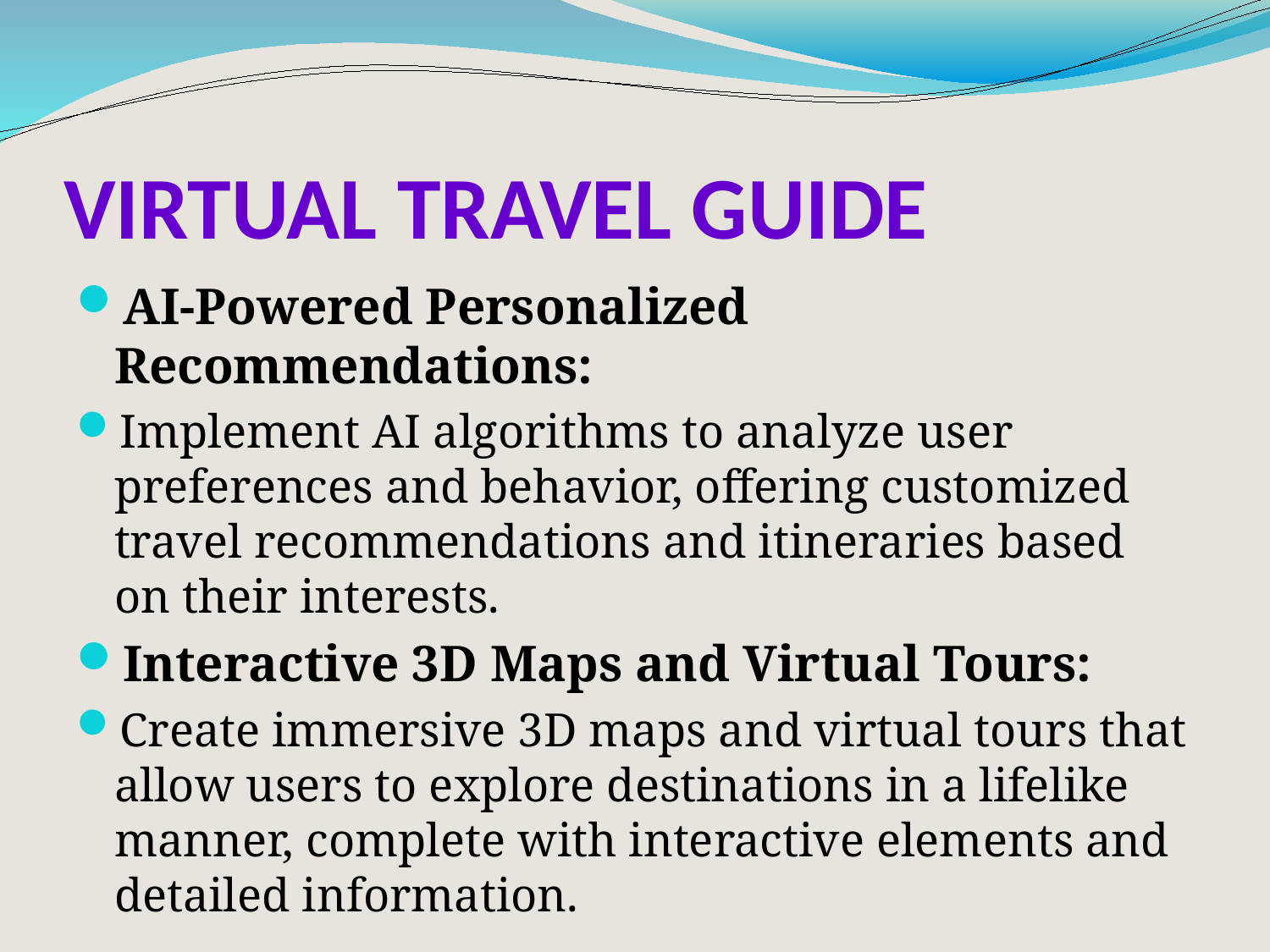

# VIRTUAL TRAVEL GUIDE
AI-Powered Personalized Recommendations:
Implement AI algorithms to analyze user preferences and behavior, offering customized travel recommendations and itineraries based on their interests.
Interactive 3D Maps and Virtual Tours:
Create immersive 3D maps and virtual tours that allow users to explore destinations in a lifelike manner, complete with interactive elements and detailed information.